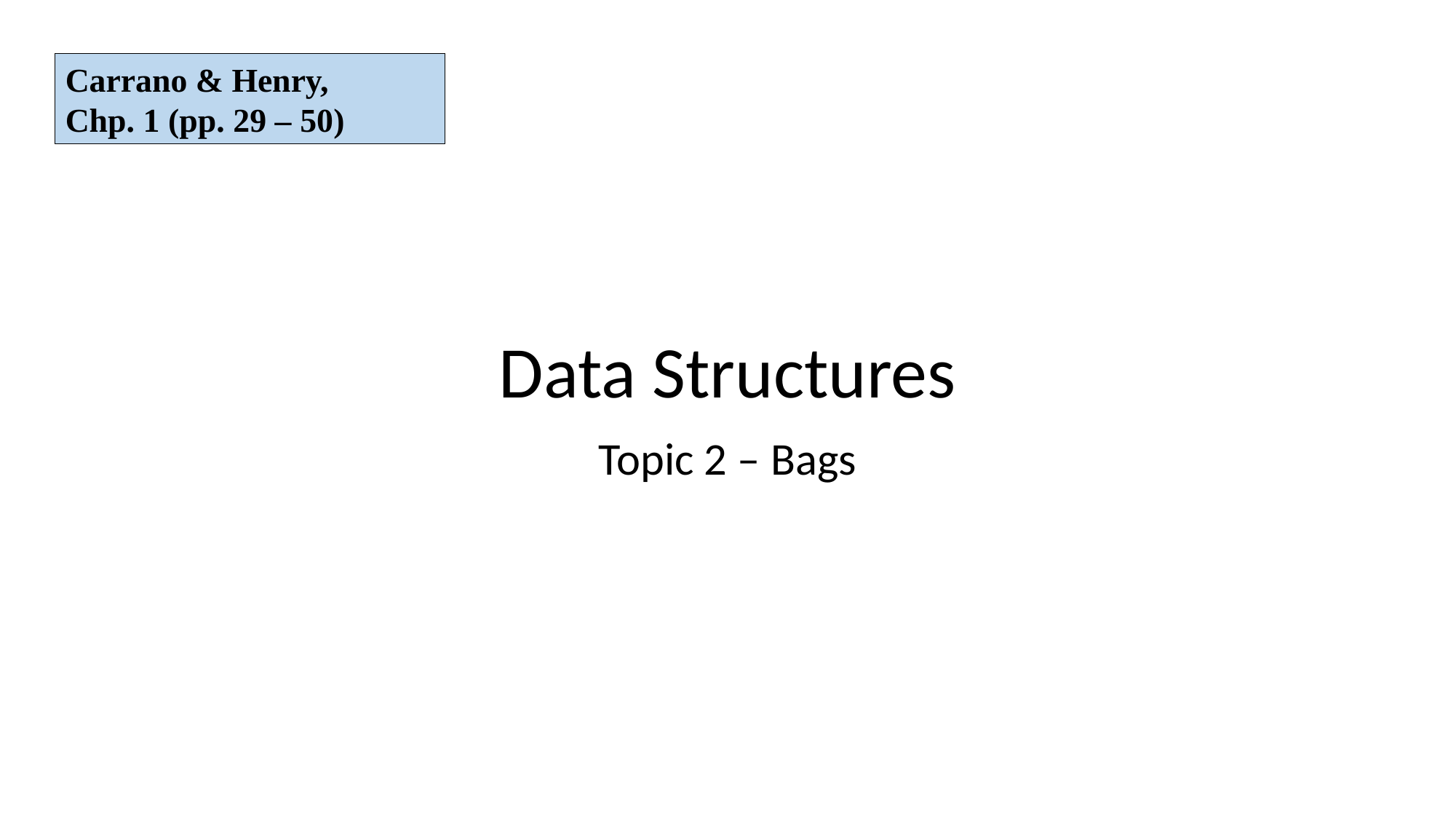

Carrano & Henry,
Chp. 1 (pp. 29 – 50)
# Data Structures
Topic 2 – Bags